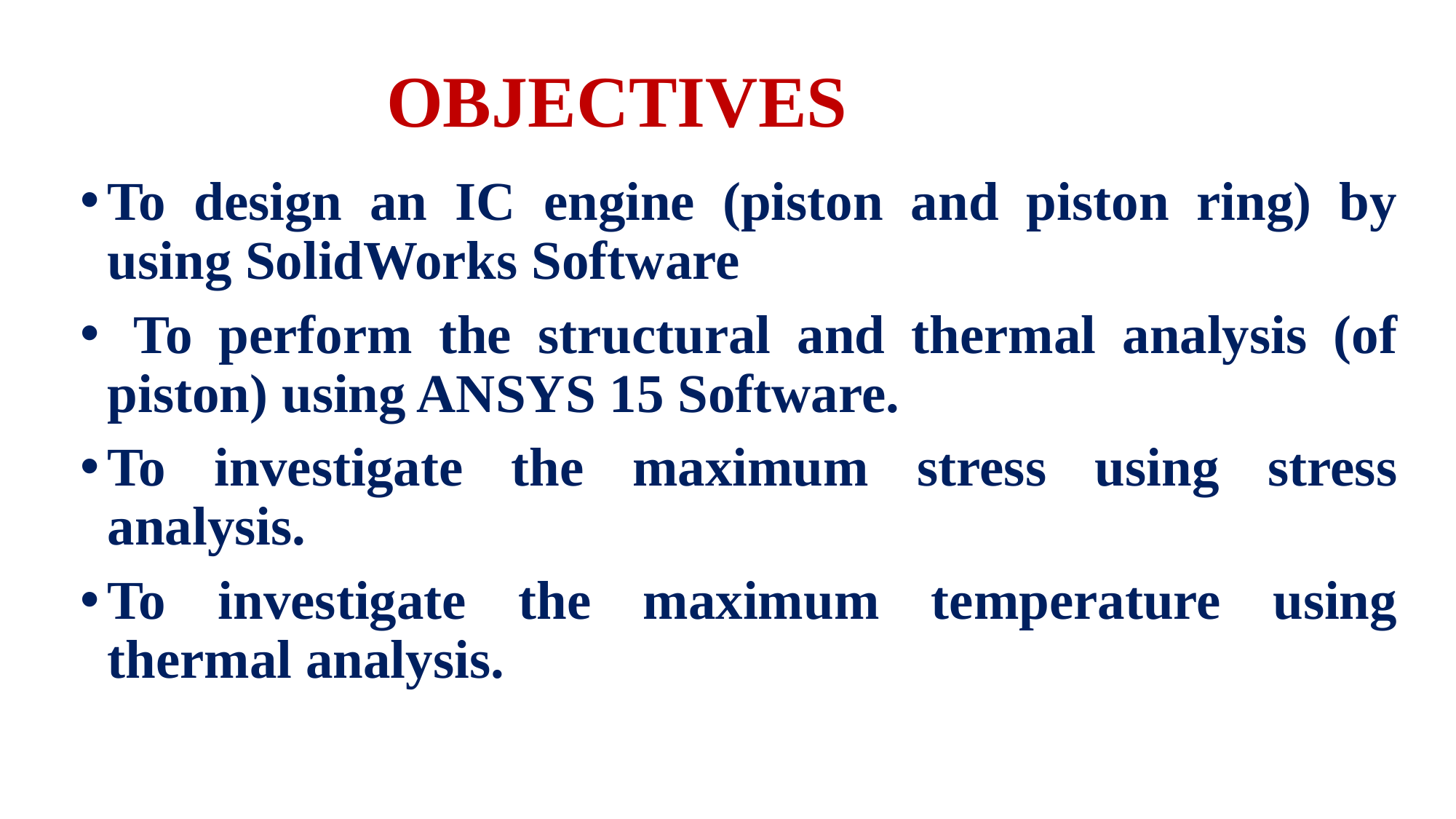

OBJECTIVES
To design an IC engine (piston and piston ring) by using SolidWorks Software
 To perform the structural and thermal analysis (of piston) using ANSYS 15 Software.
To investigate the maximum stress using stress analysis.
To investigate the maximum temperature using thermal analysis.